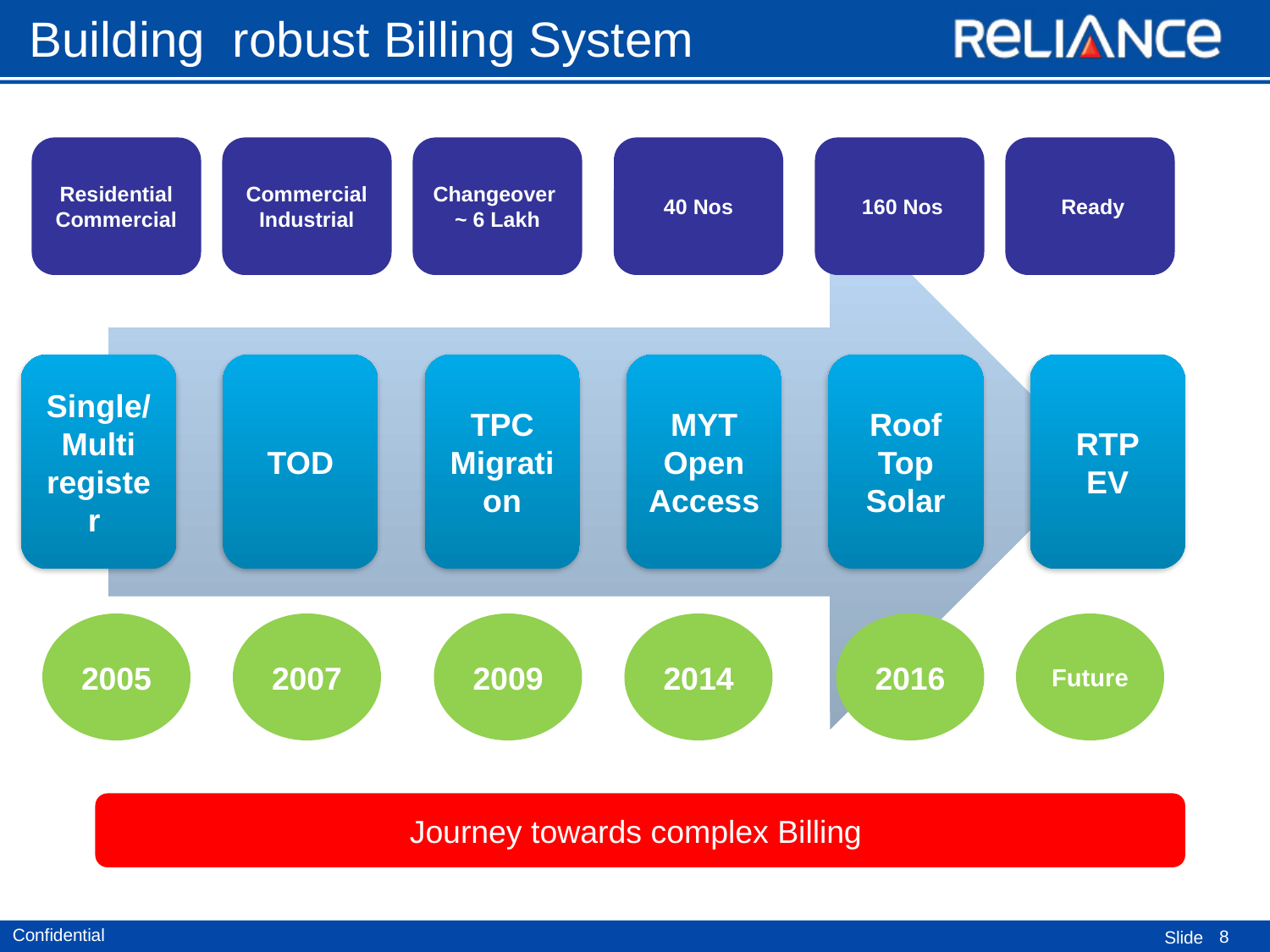

Building  robust Billing System
Residential
Commercial
Commercial Industrial
Changeover
~ 6 Lakh
40 Nos
 160 Nos
 Ready
Single/Multi register
TOD
TPC Migration
Roof Top
Solar
MYT
Open Access
RTP
EV
2005
2007
2009
2014
2016
Future
Journey towards complex Billing
8